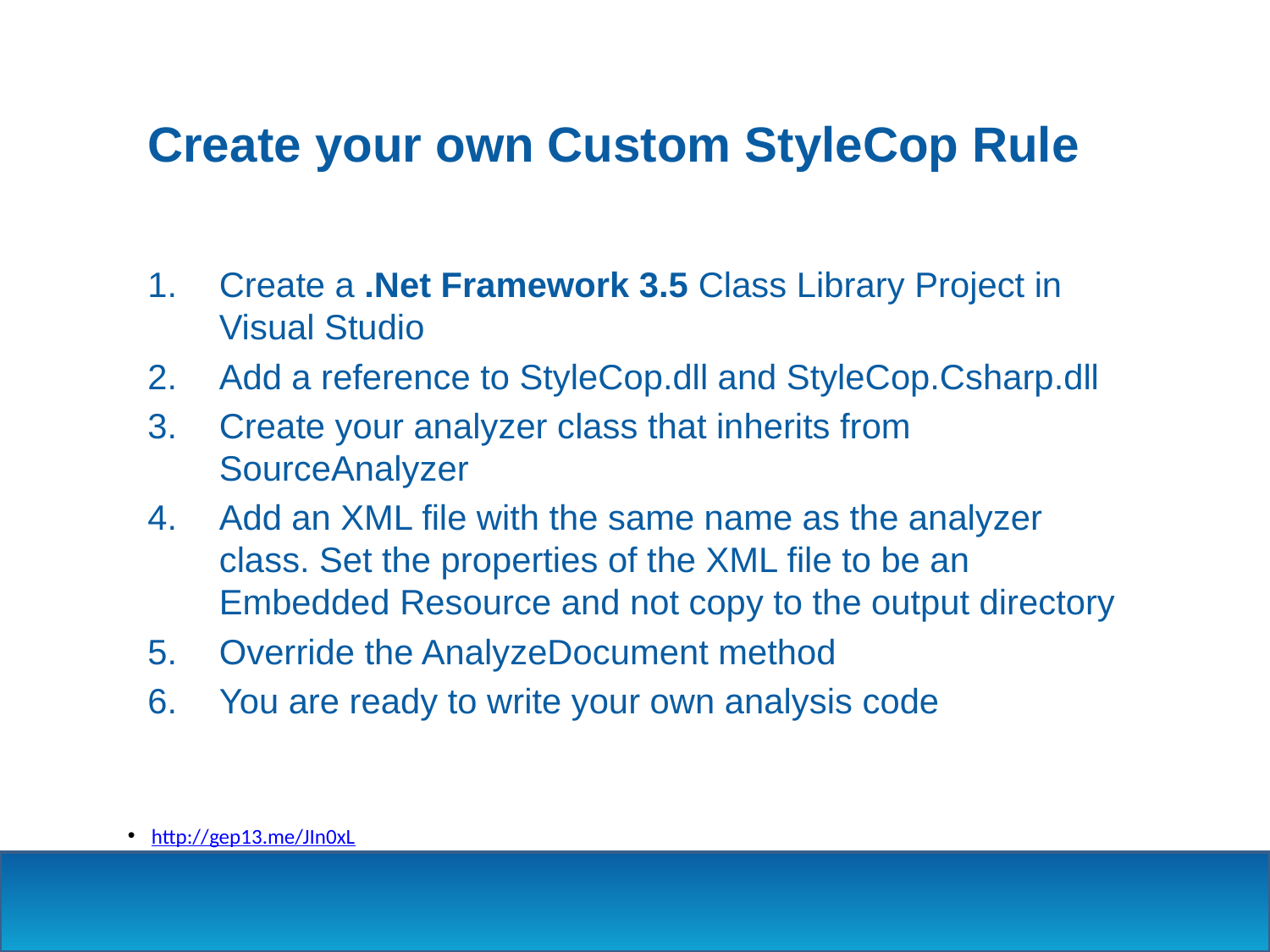

# Create your own Custom StyleCop Rule
Create a .Net Framework 3.5 Class Library Project in Visual Studio
Add a reference to StyleCop.dll and StyleCop.Csharp.dll
Create your analyzer class that inherits from SourceAnalyzer
Add an XML file with the same name as the analyzer class. Set the properties of the XML file to be an Embedded Resource and not copy to the output directory
Override the AnalyzeDocument method
You are ready to write your own analysis code
http://gep13.me/JIn0xL